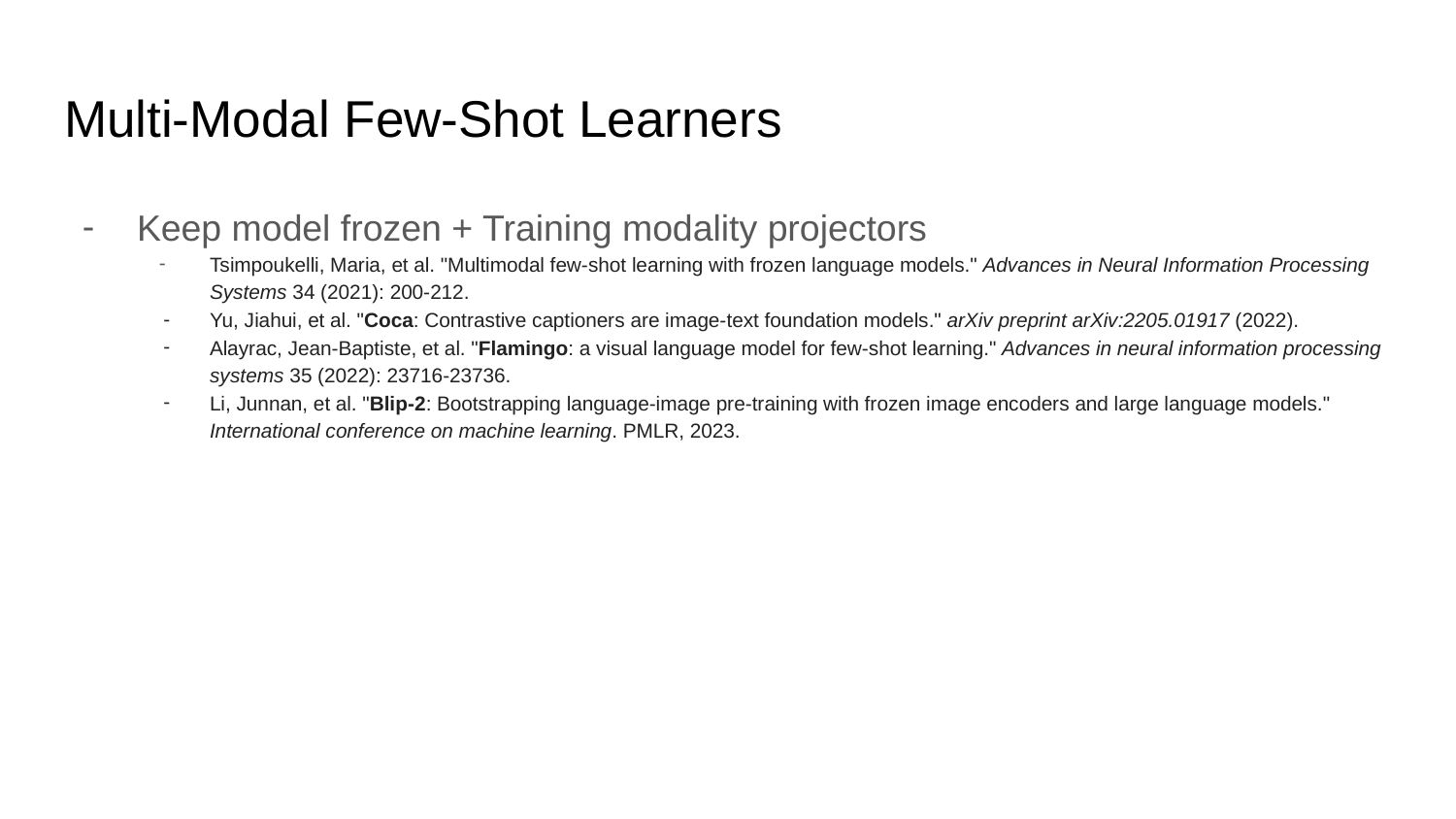

# Multi-Modal Few-Shot Learners
Keep model frozen + Training modality projectors
Tsimpoukelli, Maria, et al. "Multimodal few-shot learning with frozen language models." Advances in Neural Information Processing Systems 34 (2021): 200-212.
Yu, Jiahui, et al. "Coca: Contrastive captioners are image-text foundation models." arXiv preprint arXiv:2205.01917 (2022).
Alayrac, Jean-Baptiste, et al. "Flamingo: a visual language model for few-shot learning." Advances in neural information processing systems 35 (2022): 23716-23736.
Li, Junnan, et al. "Blip-2: Bootstrapping language-image pre-training with frozen image encoders and large language models." International conference on machine learning. PMLR, 2023.